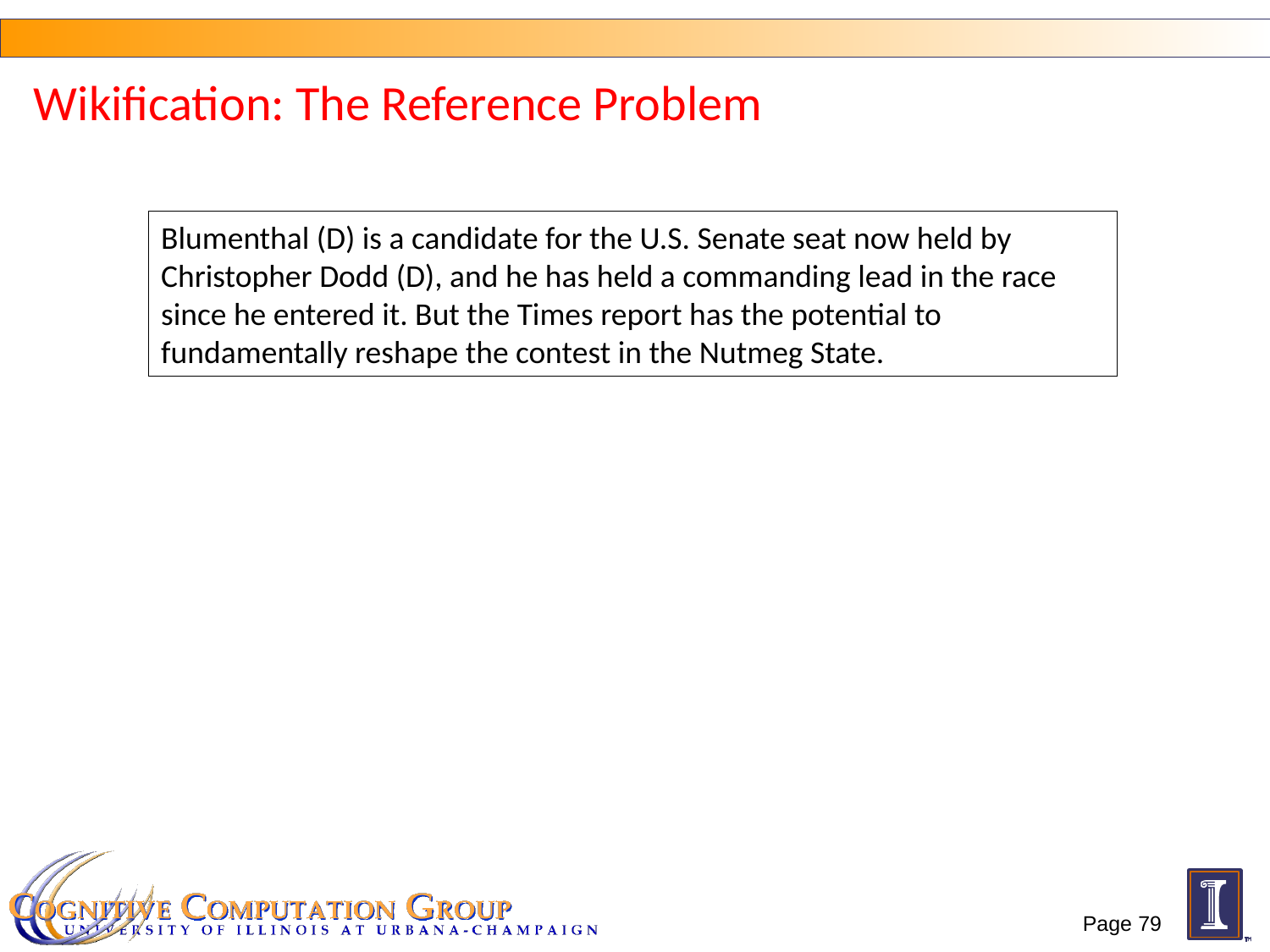

# Wikification: The Reference Problem
Blumenthal (D) is a candidate for the U.S. Senate seat now held by Christopher Dodd (D), and he has held a commanding lead in the race since he entered it. But the Times report has the potential to fundamentally reshape the contest in the Nutmeg State.
Page 79